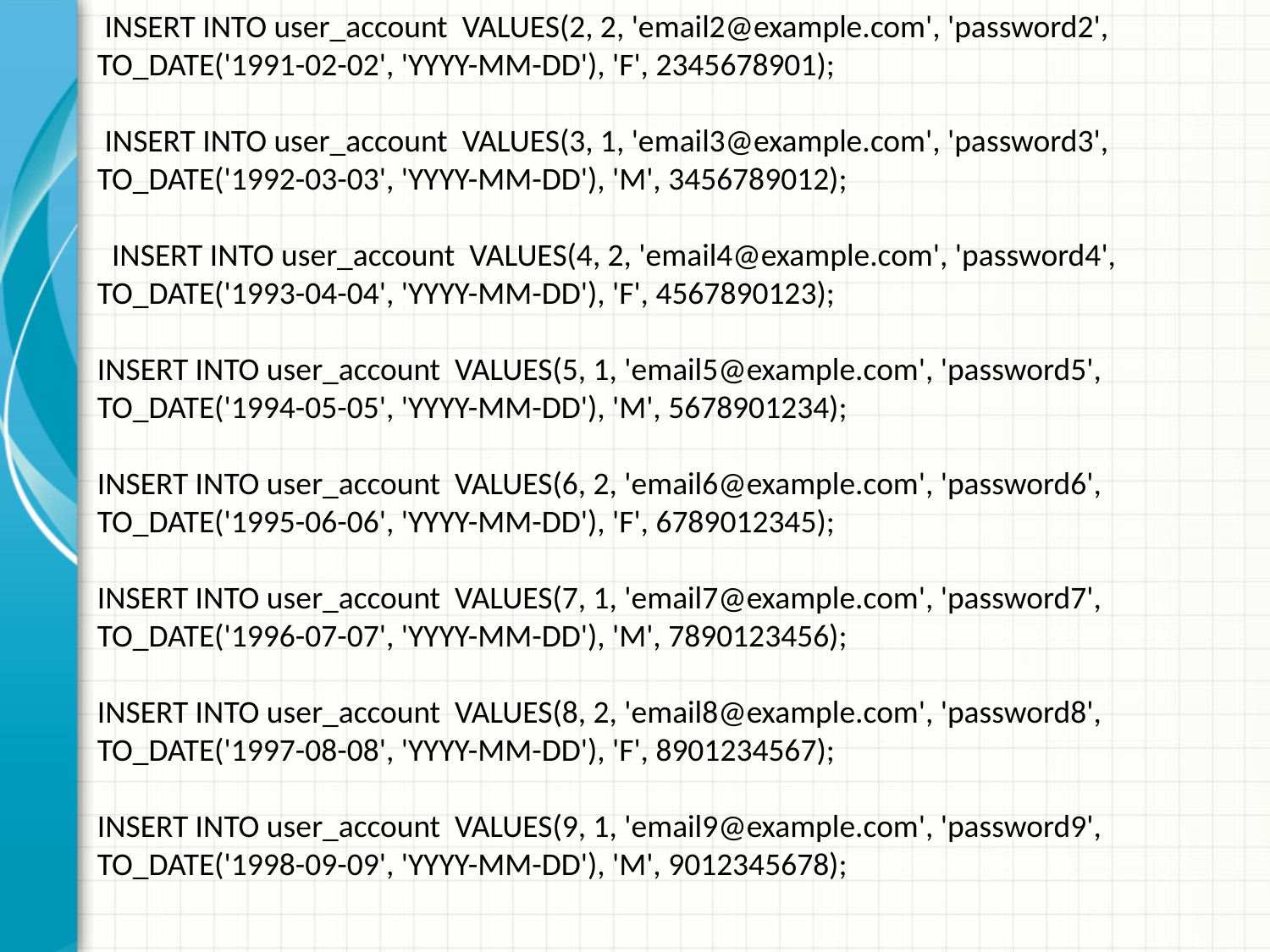

INSERT INTO user_account  VALUES(2, 2, 'email2@example.com', 'password2', TO_DATE('1991-02-02', 'YYYY-MM-DD'), 'F', 2345678901);

 INSERT INTO user_account  VALUES(3, 1, 'email3@example.com', 'password3', TO_DATE('1992-03-03', 'YYYY-MM-DD'), 'M', 3456789012);

  INSERT INTO user_account  VALUES(4, 2, 'email4@example.com', 'password4', TO_DATE('1993-04-04', 'YYYY-MM-DD'), 'F', 4567890123);

INSERT INTO user_account  VALUES(5, 1, 'email5@example.com', 'password5', TO_DATE('1994-05-05', 'YYYY-MM-DD'), 'M', 5678901234);

INSERT INTO user_account  VALUES(6, 2, 'email6@example.com', 'password6', TO_DATE('1995-06-06', 'YYYY-MM-DD'), 'F', 6789012345);

INSERT INTO user_account  VALUES(7, 1, 'email7@example.com', 'password7', TO_DATE('1996-07-07', 'YYYY-MM-DD'), 'M', 7890123456);

INSERT INTO user_account  VALUES(8, 2, 'email8@example.com', 'password8', TO_DATE('1997-08-08', 'YYYY-MM-DD'), 'F', 8901234567);

INSERT INTO user_account  VALUES(9, 1, 'email9@example.com', 'password9', TO_DATE('1998-09-09', 'YYYY-MM-DD'), 'M', 9012345678);